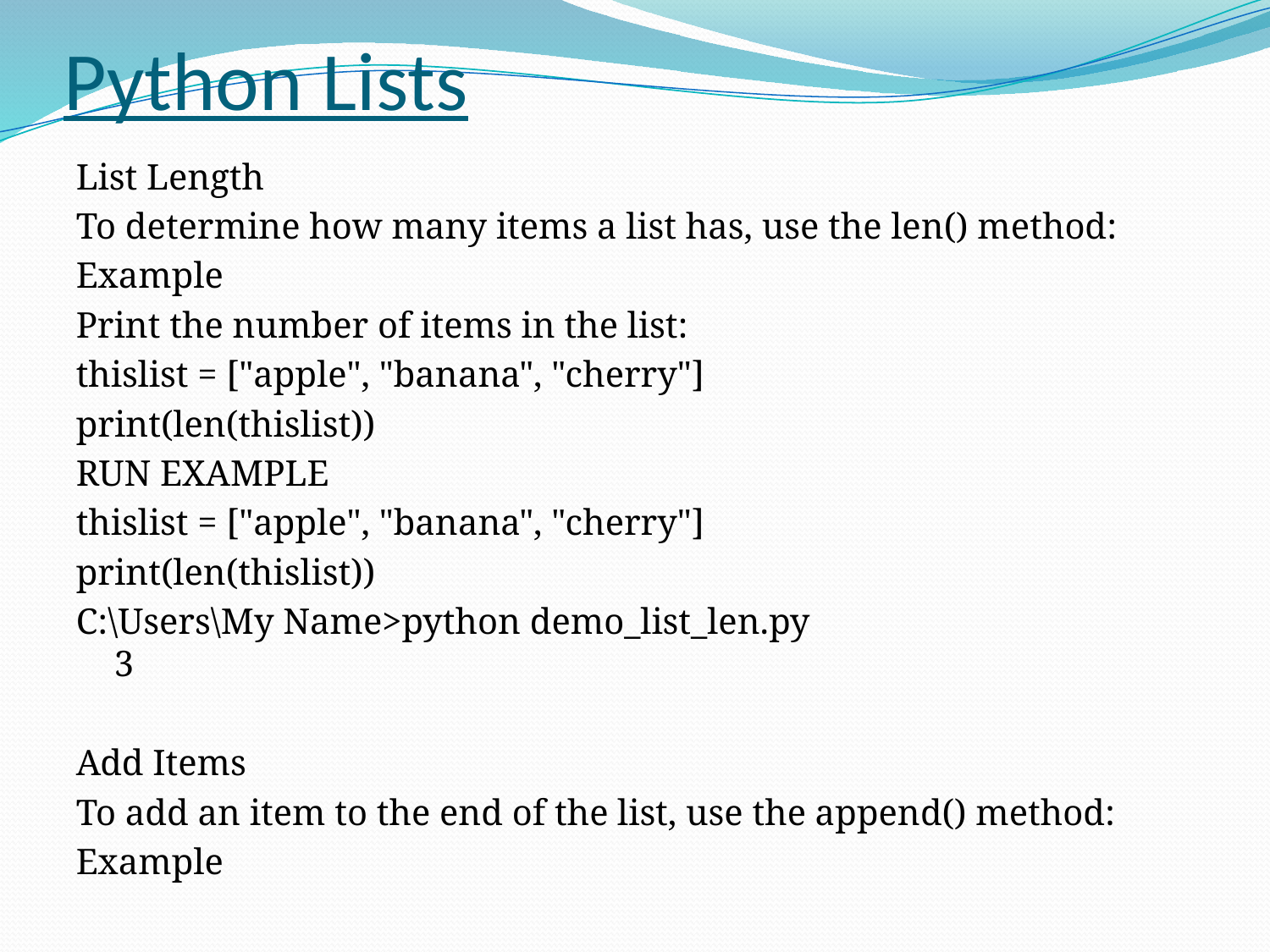

# Python Lists
List Length
To determine how many items a list has, use the len() method:
Example
Print the number of items in the list:
thislist = ["apple", "banana", "cherry"]
print(len(thislist))
RUN EXAMPLE
thislist = ["apple", "banana", "cherry"]
print(len(thislist))
C:\Users\My Name>python demo_list_len.py
3

Add Items
To add an item to the end of the list, use the append() method:
Example